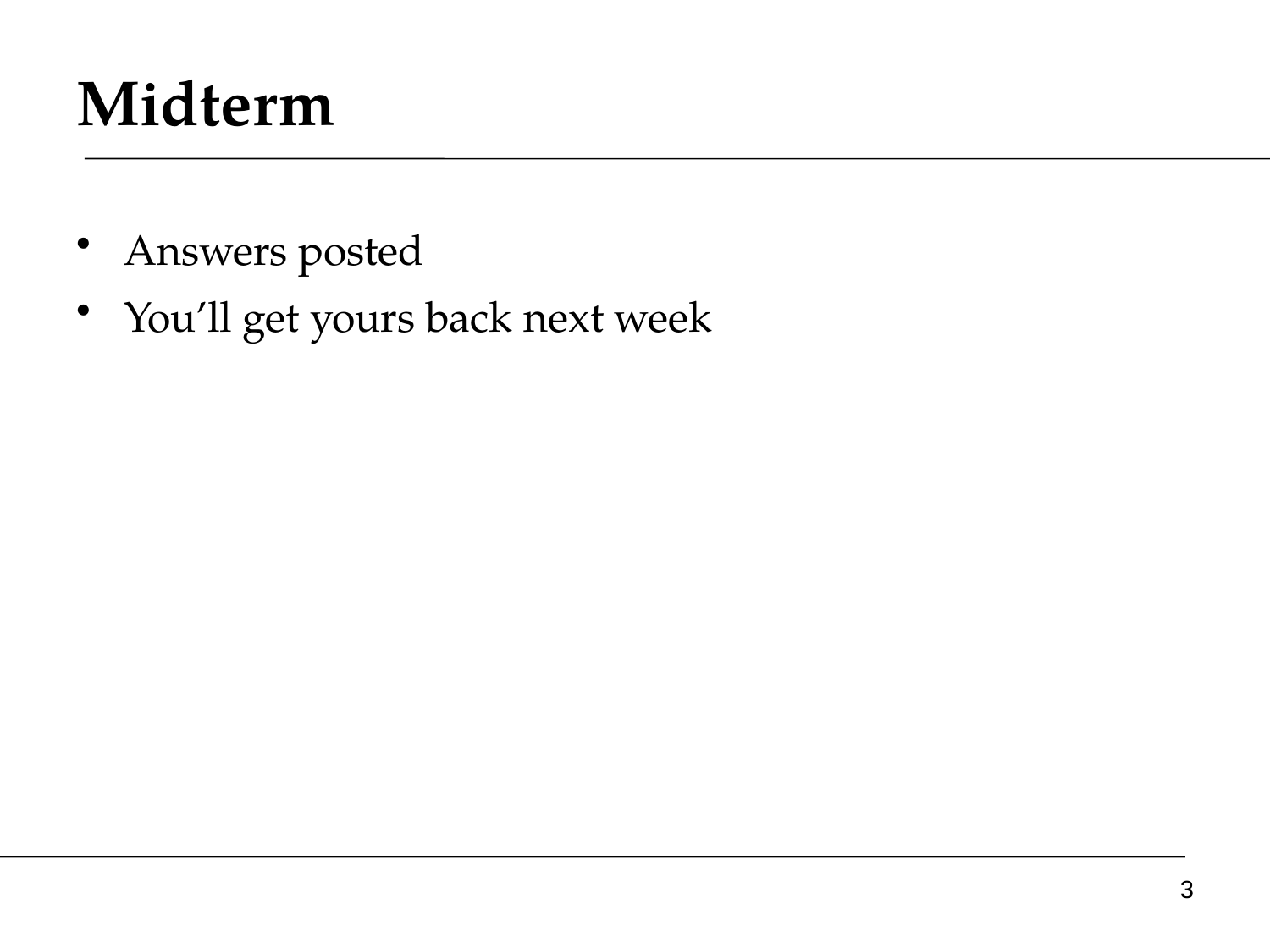

Midterm
Answers posted
You’ll get yours back next week
3